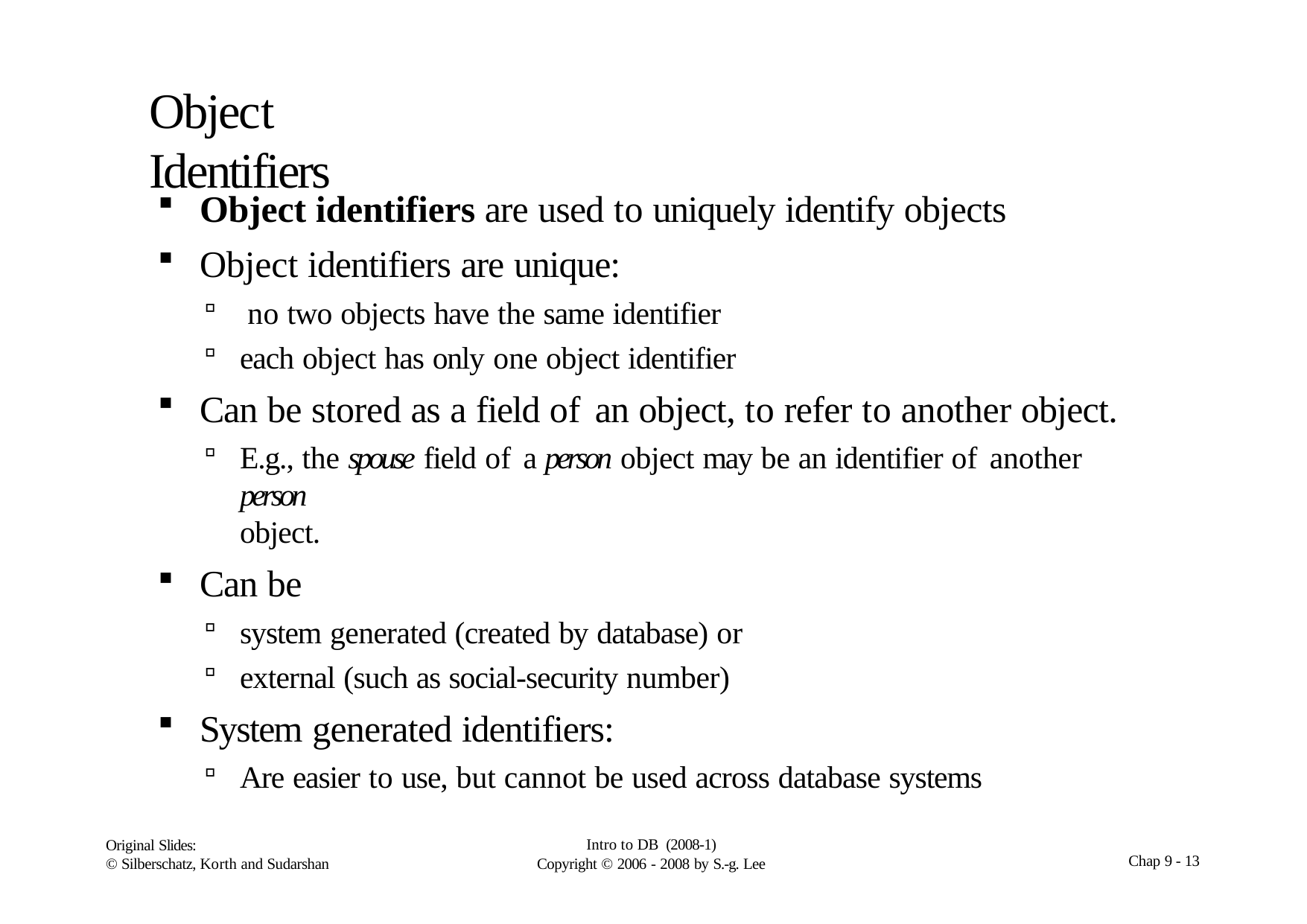

# Object Identifiers
Object identifiers are used to uniquely identify objects
Object identifiers are unique:
no two objects have the same identifier
each object has only one object identifier
Can be stored as a field of an object, to refer to another object.
E.g., the spouse field of a person object may be an identifier of another person
object.
Can be
system generated (created by database) or
external (such as social-security number)
System generated identifiers:
Are easier to use, but cannot be used across database systems

Intro to DB (2008-1)
Copyright © 2006 - 2008 by S.-g. Lee
Original Slides:
© Silberschatz, Korth and Sudarshan
Chap 9 - 13